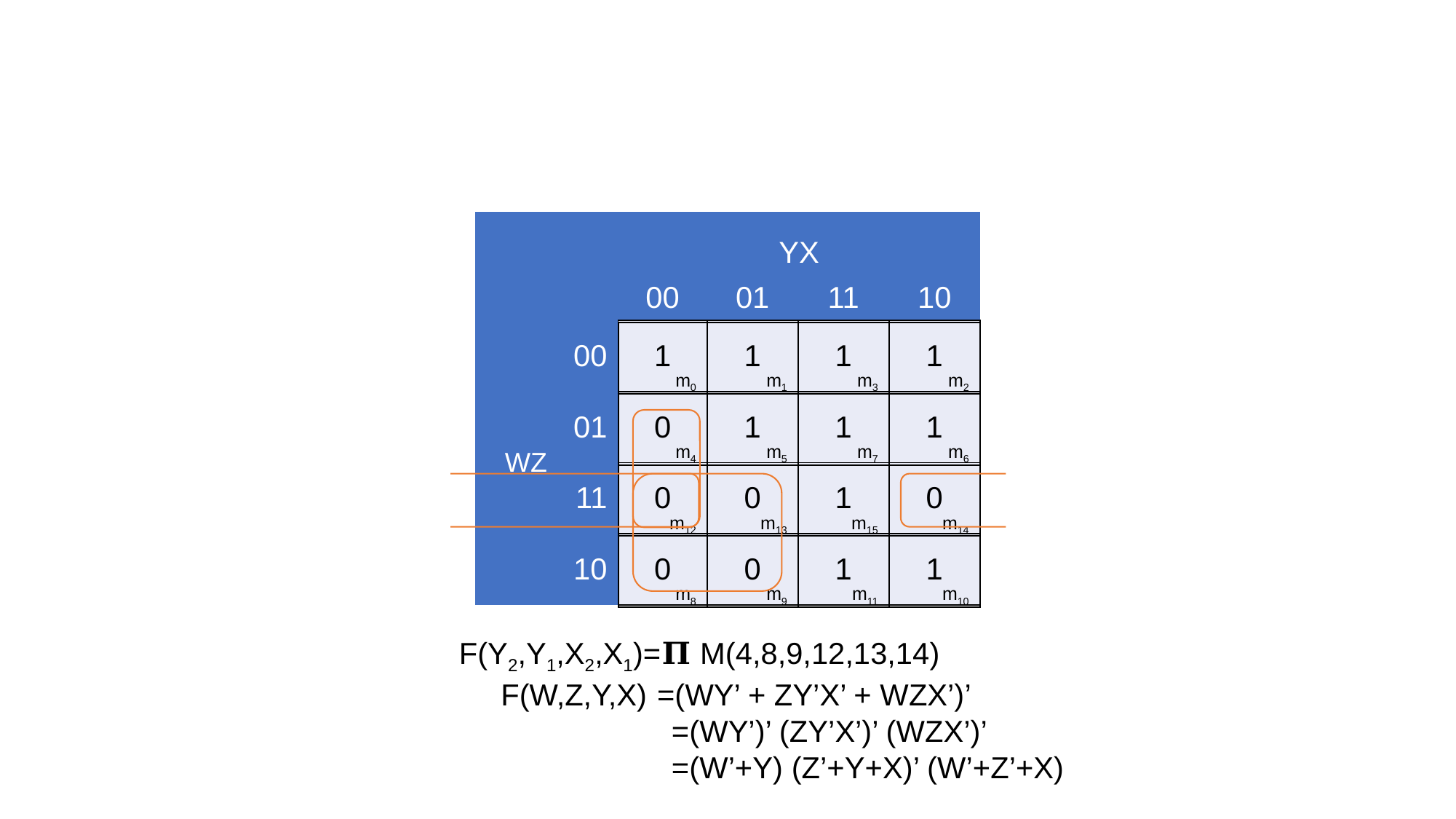

|  |  | YX |  |  |  |
| --- | --- | --- | --- | --- | --- |
|  |  | 00 | 01 | 11 | 10 |
| WZ | 00 | 1 | 1 | 1 | 1 |
|  | 01 | 0 | 1 | 1 | 1 |
|  | 11 | 0 | 0 | 1 | 0 |
|  | 10 | 0 | 0 | 1 | 1 |
| m0 | m1 | m3 | m2 |
| --- | --- | --- | --- |
| m4 | m5 | m7 | m6 |
| m12 | m13 | m15 | m14 |
| m8 | m9 | m11 | m10 |

F(Y2,Y1,X2,X1)=𝚷 M(4,8,9,12,13,14)
     F(W,Z,Y,X))=(WY’ + ZY’X’ + WZX’)’
F(Y2,Y1,X2,X1)=(WY’)’ (ZY’X’)’ (WZX’)’
F(Y2,Y1,X2,X1)=(W’+Y) (Z’+Y+X)’ (W’+Z’+X)